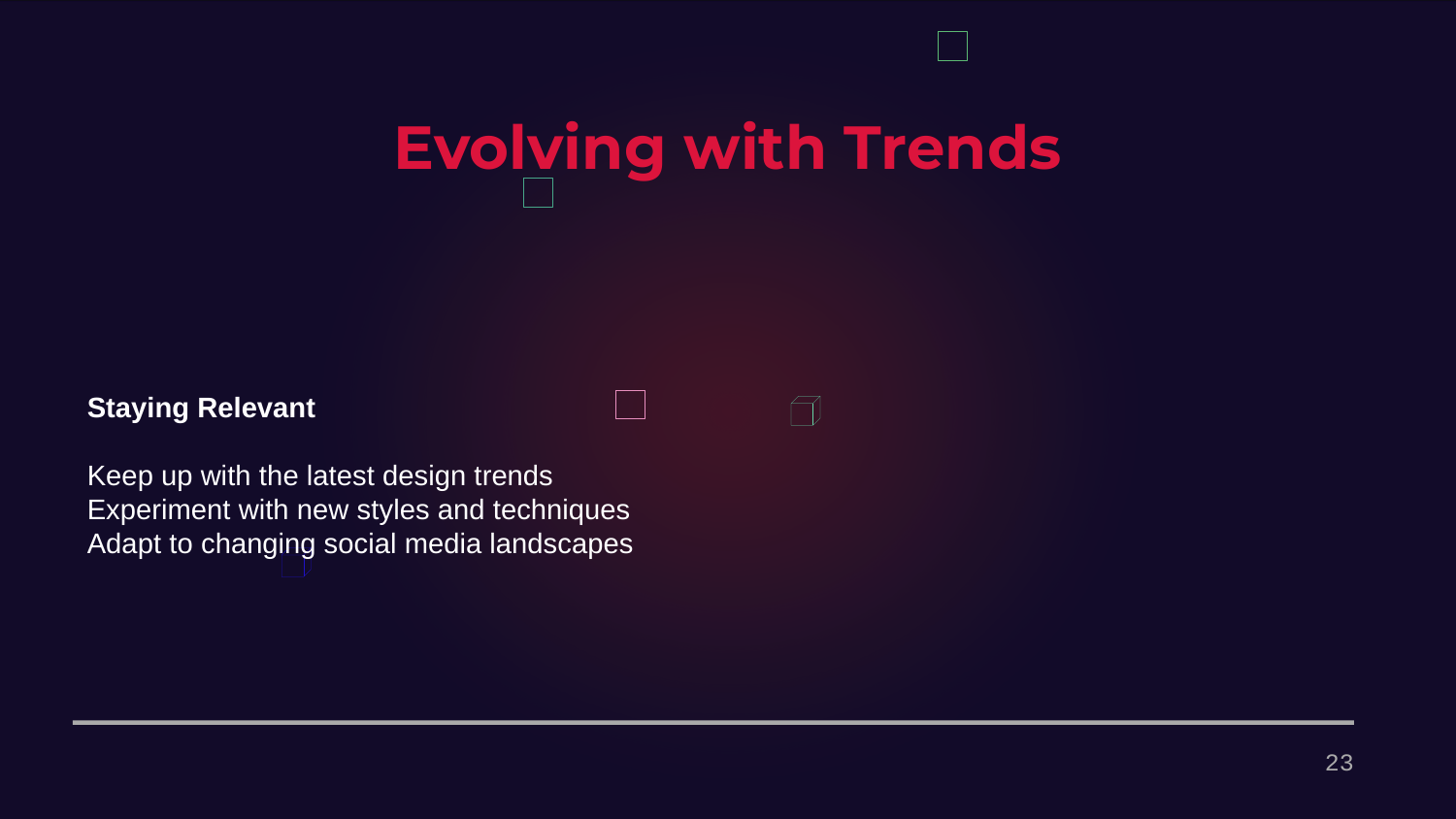

Evolving with Trends

Staying Relevant

Keep up with the latest design trends
Experiment with new styles and techniques
Adapt to changing social media landscapes

23